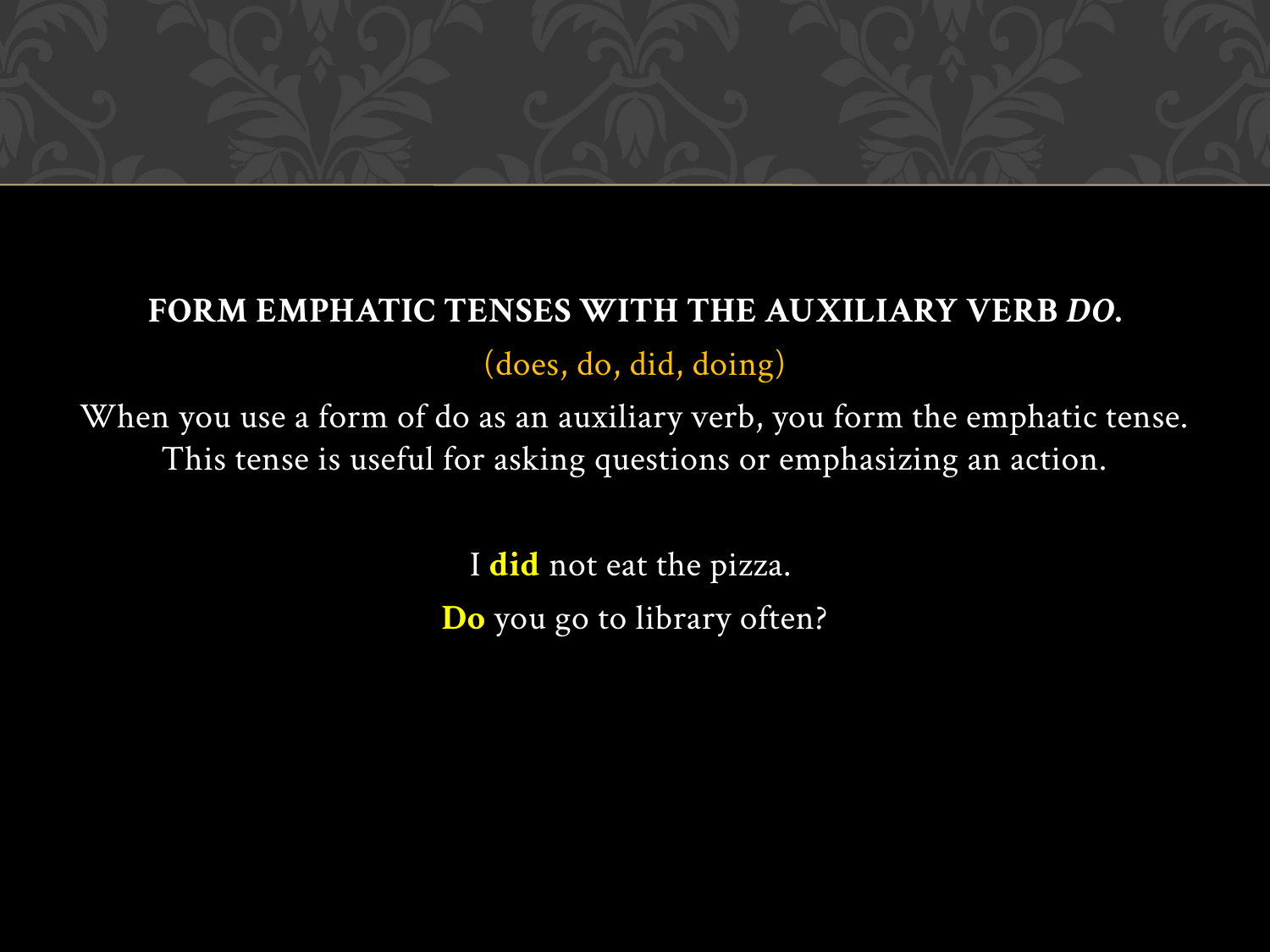

FORM EMPHATIC TENSES WITH THE AUXILIARY VERB DO.
(does, do, did, doing)
When you use a form of do as an auxiliary verb, you form the emphatic tense. This tense is useful for asking questions or emphasizing an action.

I did not eat the pizza.
Do you go to library often?